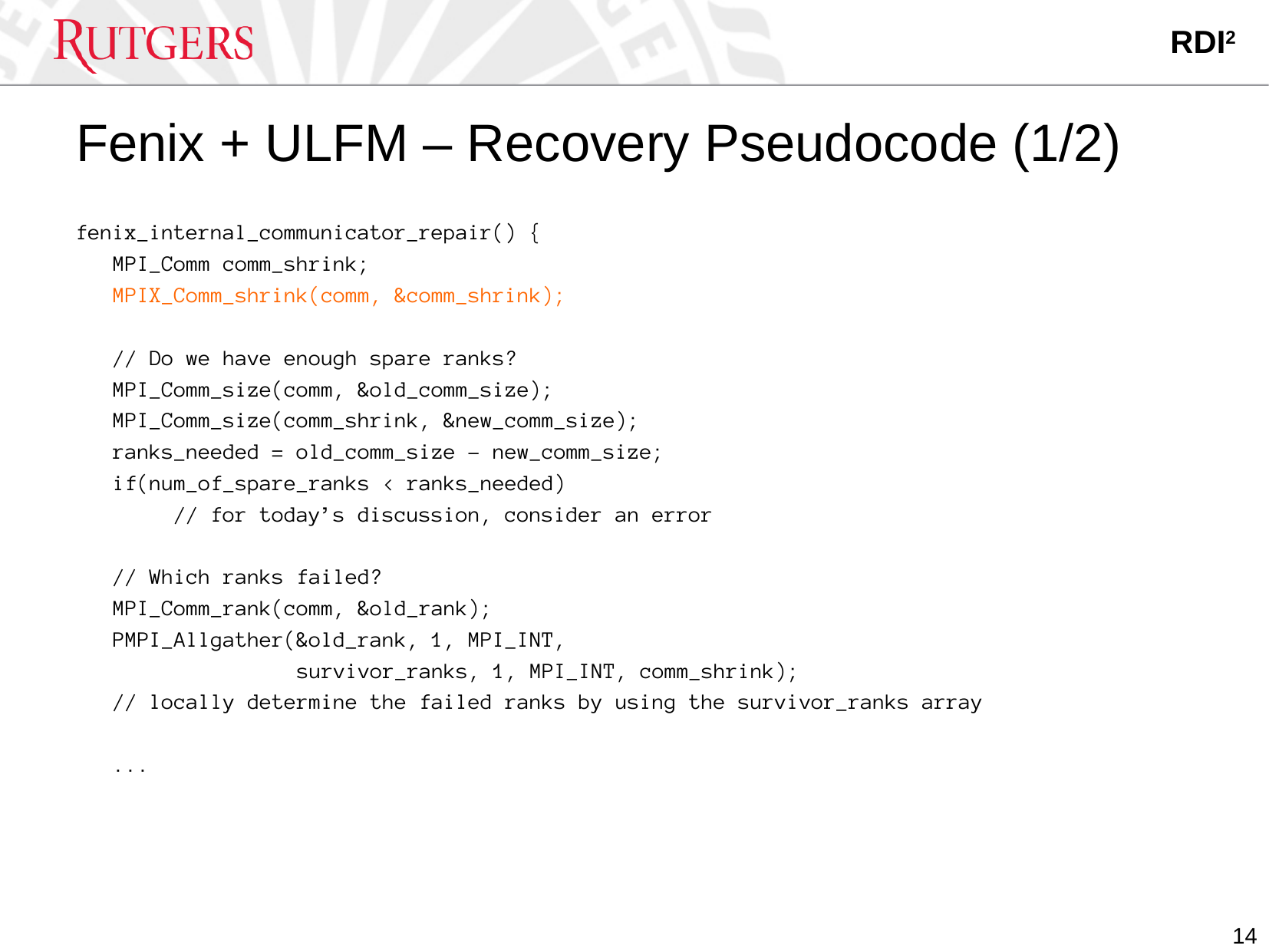

# Fenix + ULFM – Recovery Pseudocode (1/2)
fenix_internal_communicator_repair() {
   MPI_Comm comm_shrink;
   MPIX_Comm_shrink(comm, &comm_shrink);

   // Do we have enough spare ranks?
   MPI_Comm_size(comm, &old_comm_size);
   MPI_Comm_size(comm_shrink, &new_comm_size);
   ranks_needed = old_comm_size - new_comm_size;
   if(num_of_spare_ranks < ranks_needed)
        // for today’s discussion, consider an error

   // Which ranks failed?
   MPI_Comm_rank(comm, &old_rank);
   PMPI_Allgather(&old_rank, 1, MPI_INT,
                  survivor_ranks, 1, MPI_INT, comm_shrink);
   // locally determine the failed ranks by using the survivor_ranks array

   ...